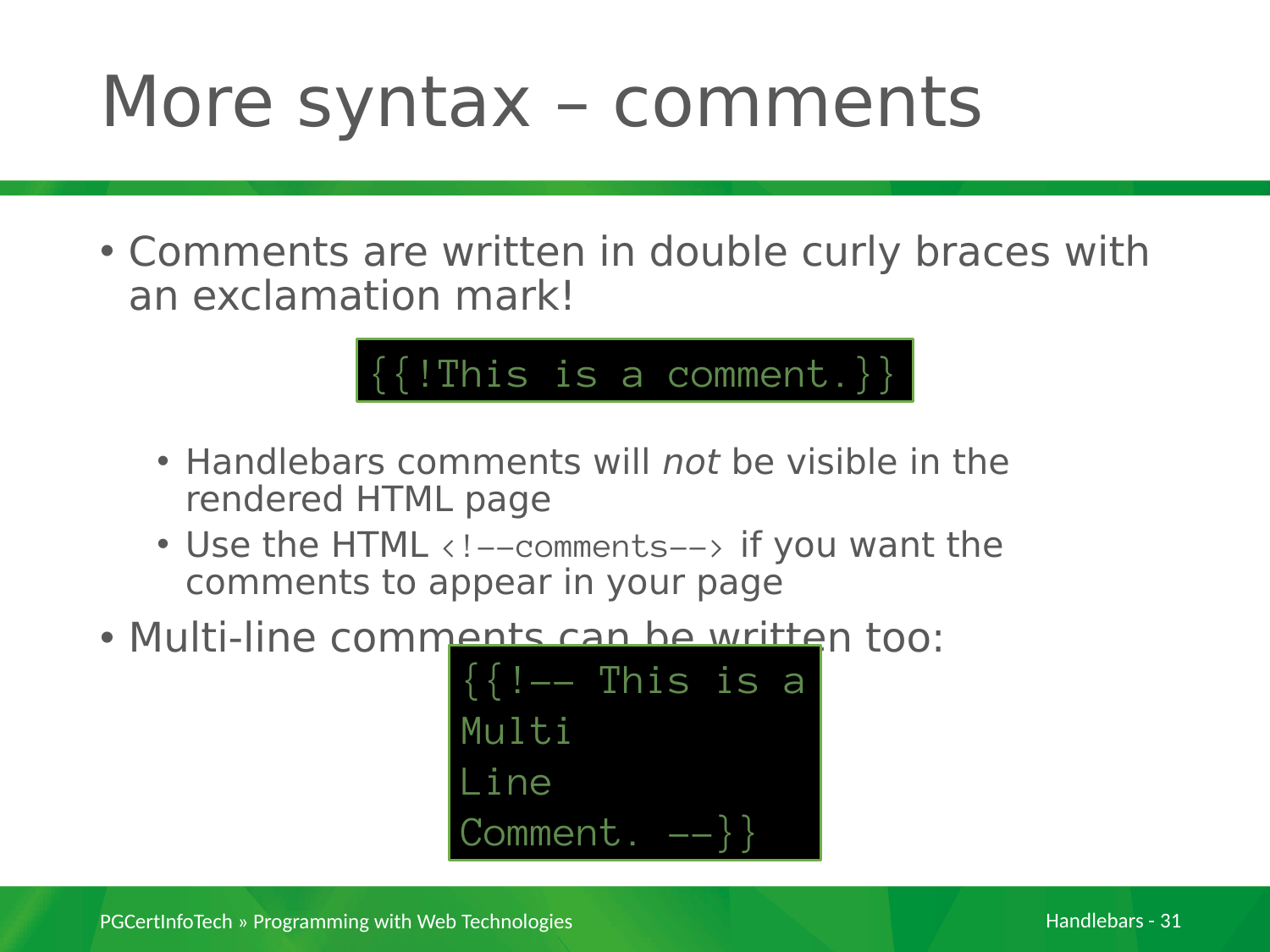

# More syntax – comments
Comments are written in double curly braces with an exclamation mark!

Handlebars comments will not be visible in the rendered HTML page
Use the HTML <!--comments--> if you want the comments to appear in your page
Multi-line comments can be written too:
{{!This is a comment.}}
{{!-- This is a
Multi
Line
Comment. --}}
PGCertInfoTech » Programming with Web Technologies